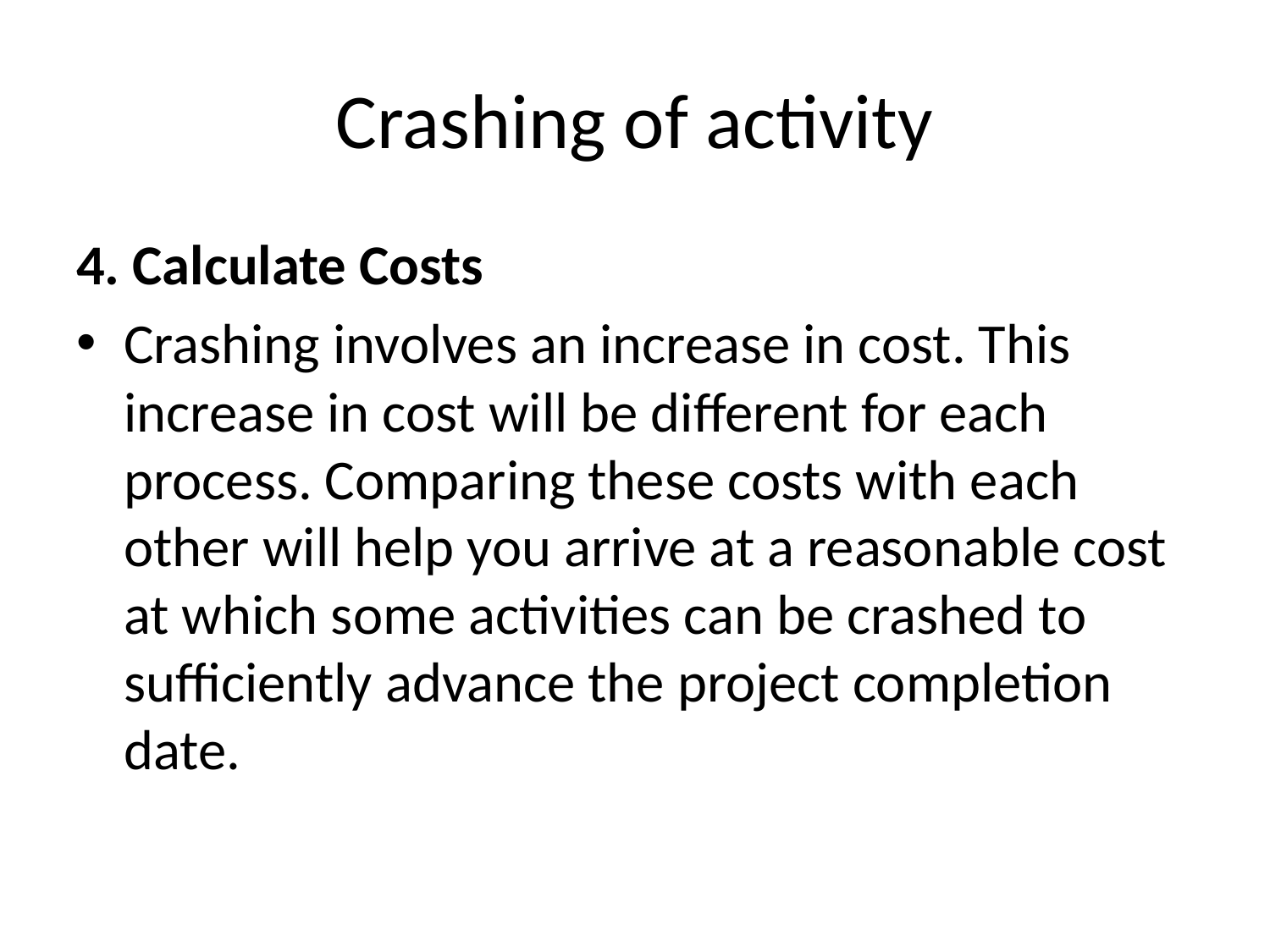

# Crashing of activity
4. Calculate Costs
Crashing involves an increase in cost. This increase in cost will be different for each process. Comparing these costs with each other will help you arrive at a reasonable cost at which some activities can be crashed to sufficiently advance the project completion date.